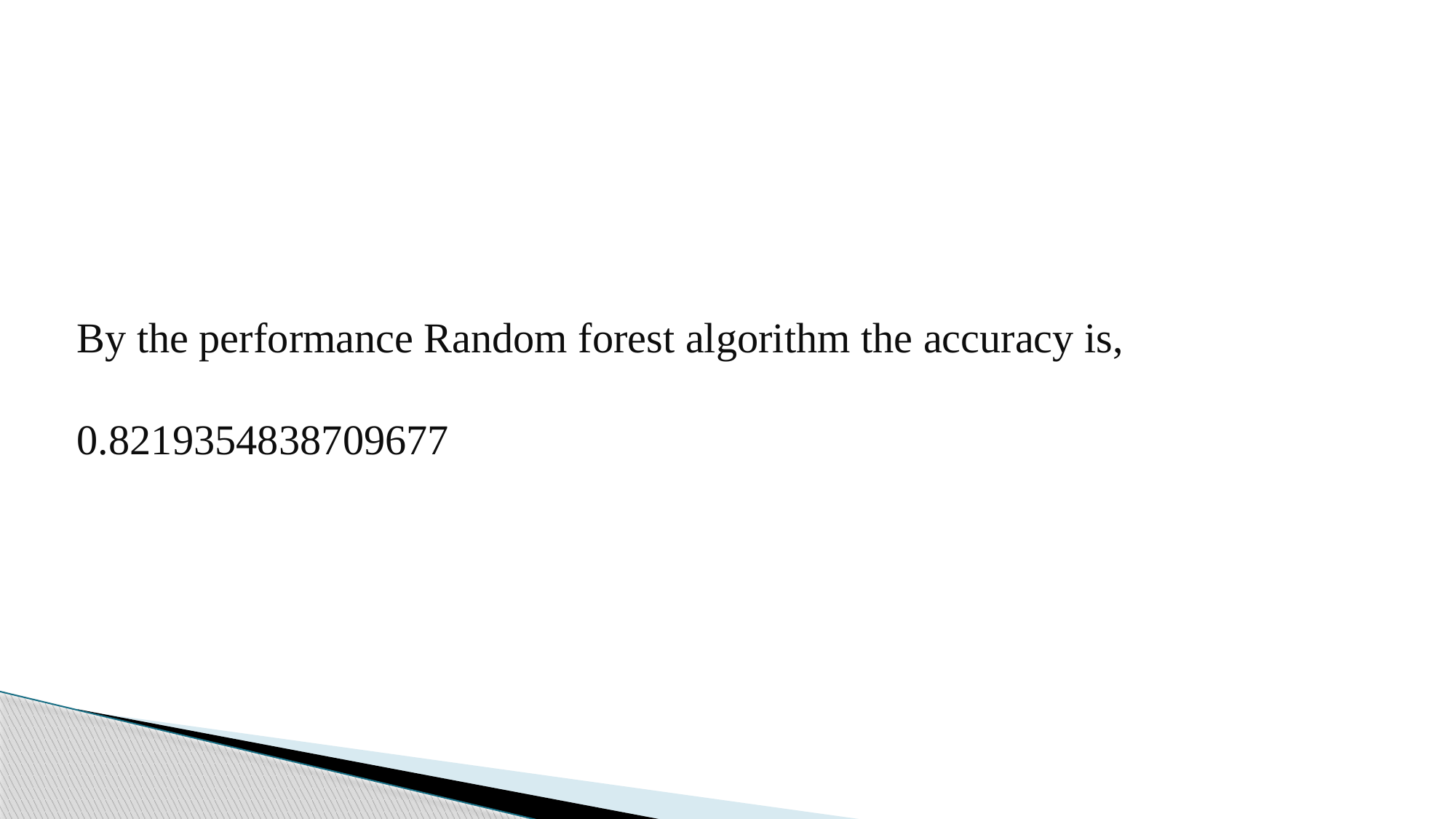

# By the performance Random forest algorithm the accuracy is, 0.8219354838709677